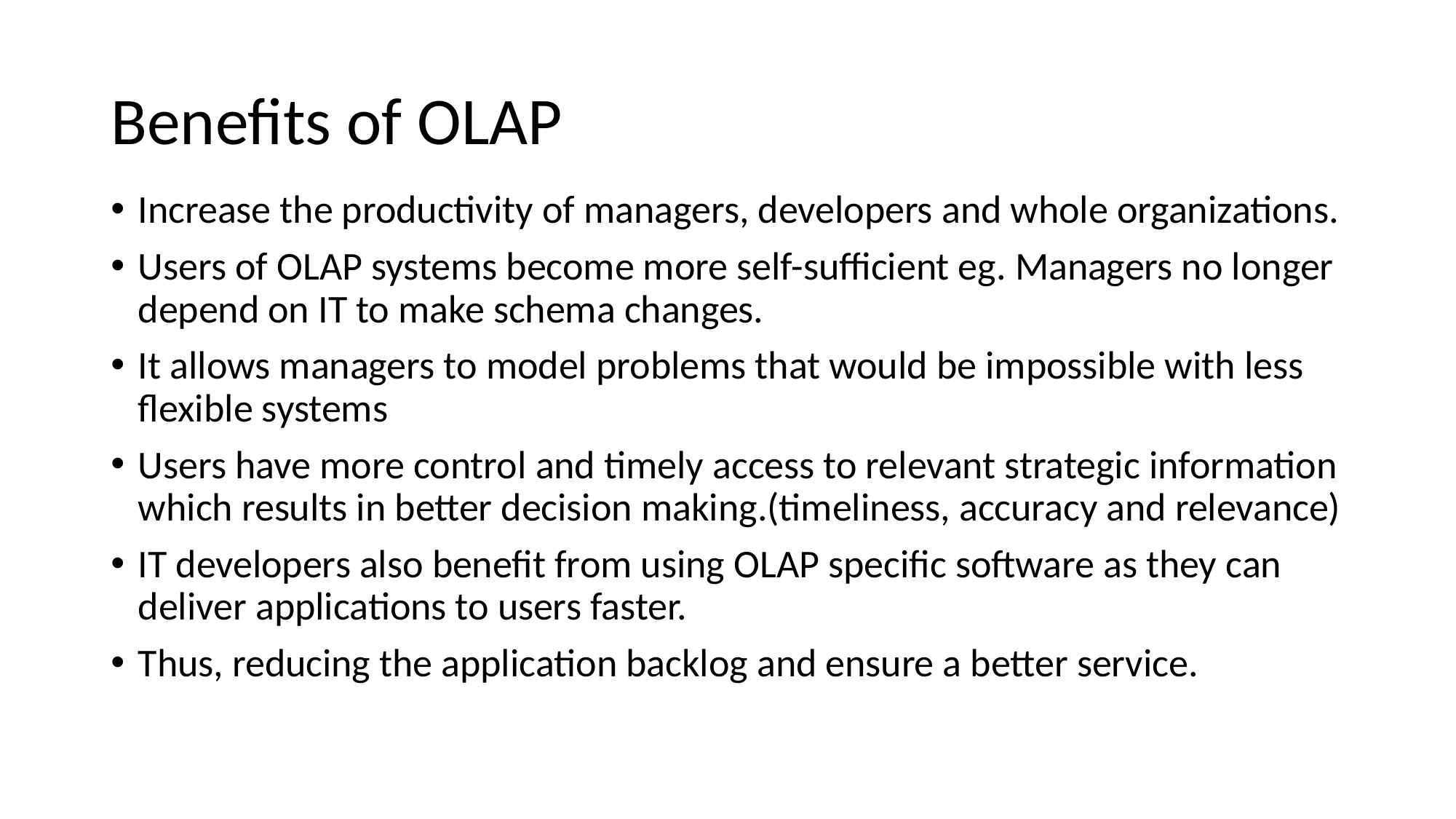

# Benefits of OLAP
Increase the productivity of managers, developers and whole organizations.
Users of OLAP systems become more self-sufficient eg. Managers no longer depend on IT to make schema changes.
It allows managers to model problems that would be impossible with less flexible systems
Users have more control and timely access to relevant strategic information which results in better decision making.(timeliness, accuracy and relevance)
IT developers also benefit from using OLAP specific software as they can deliver applications to users faster.
Thus, reducing the application backlog and ensure a better service.